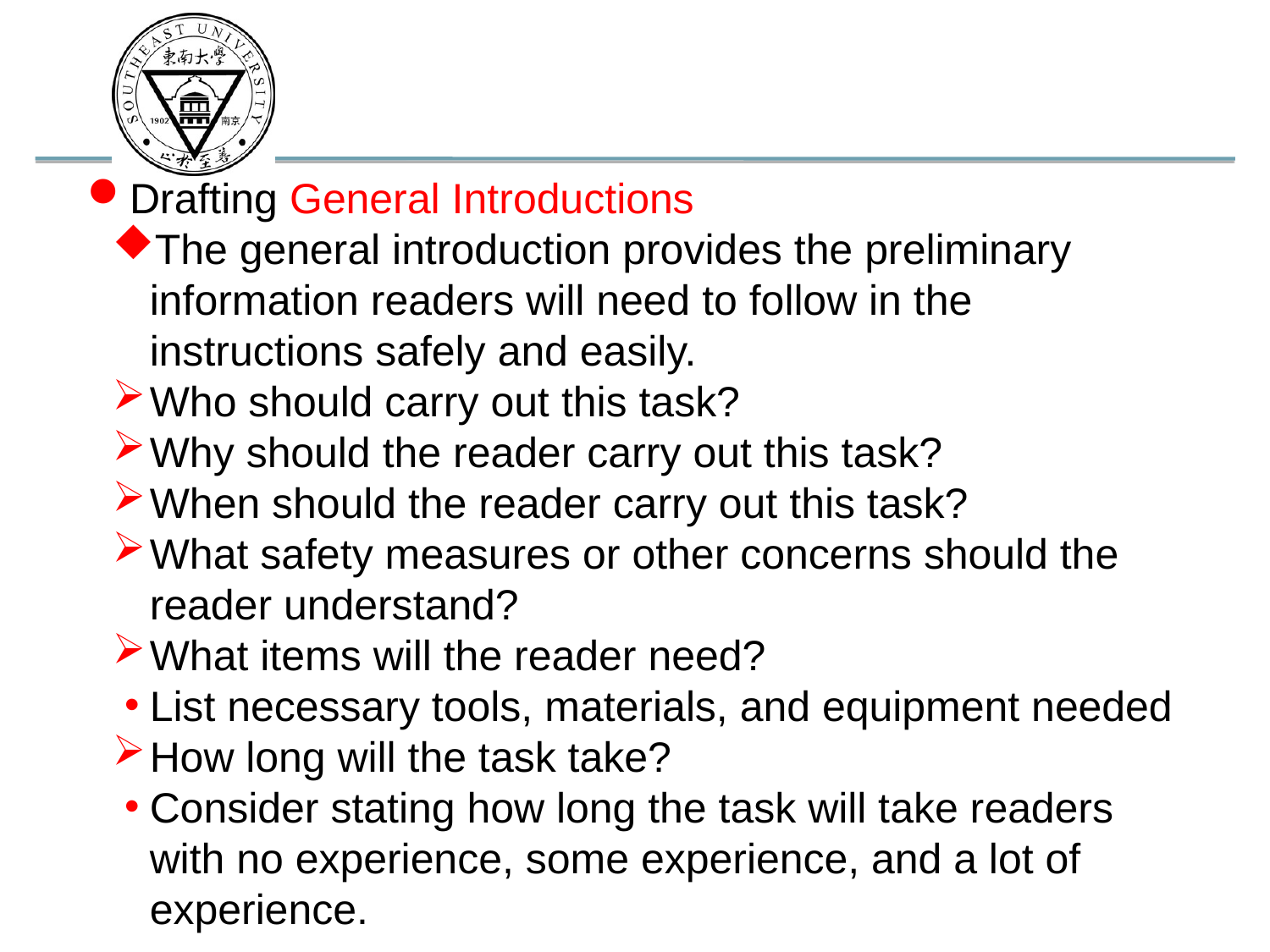

Drafting General Introductions
The general introduction provides the preliminary information readers will need to follow in the instructions safely and easily.
Who should carry out this task?
Why should the reader carry out this task?
When should the reader carry out this task?
What safety measures or other concerns should the reader understand?
What items will the reader need?
List necessary tools, materials, and equipment needed
How long will the task take?
Consider stating how long the task will take readers with no experience, some experience, and a lot of experience.